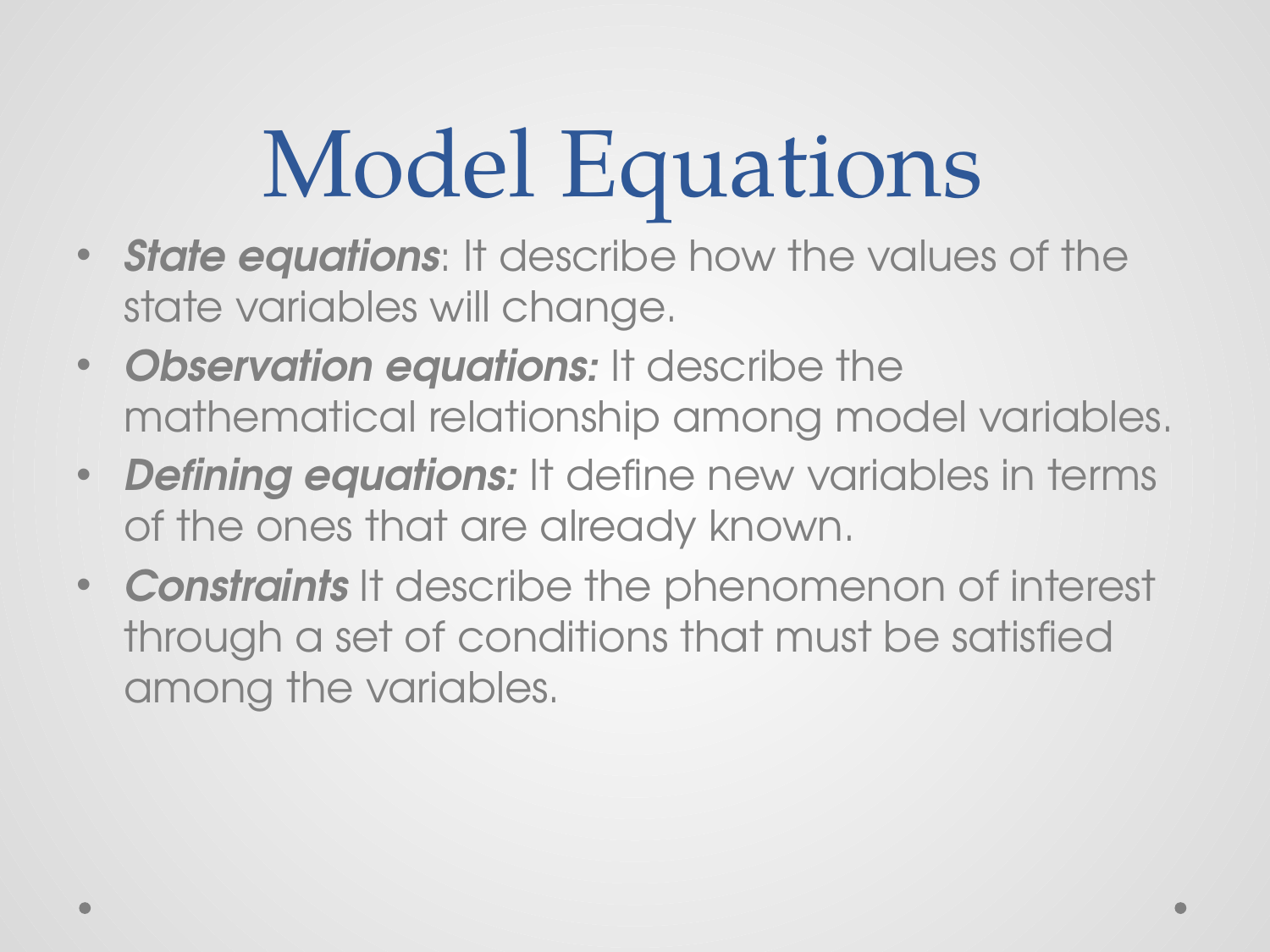

# Model Equations
State equations: It describe how the values of the state variables will change.
Observation equations: It describe the mathematical relationship among model variables.
Defining equations: It define new variables in terms of the ones that are already known.
Constraints It describe the phenomenon of interest through a set of conditions that must be satisfied among the variables.